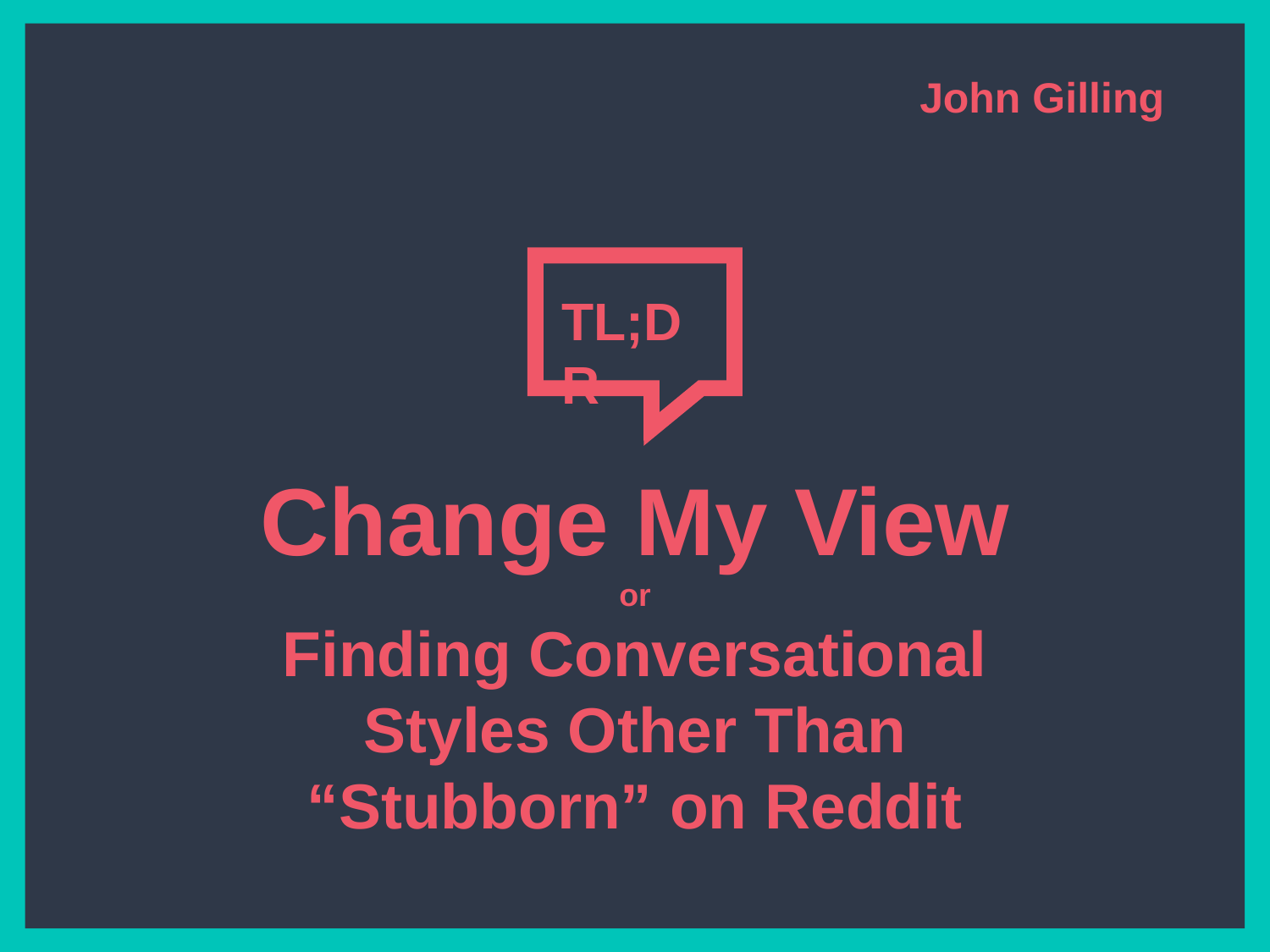

John Gilling
TL;DR
# Change My View
or
Finding Conversational Styles Other Than “Stubborn” on Reddit